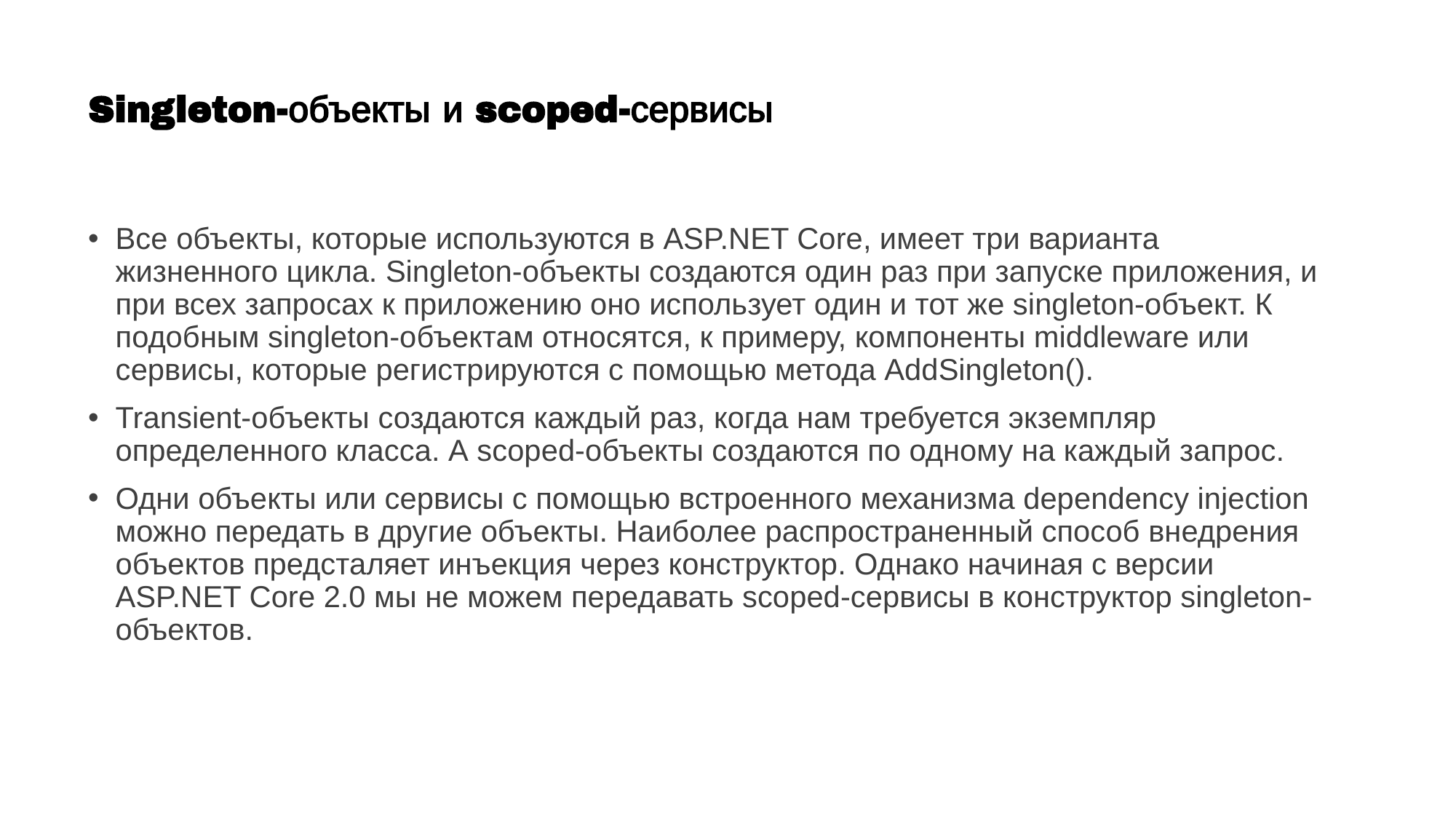

# Singleton-объекты и scoped-сервисы
Все объекты, которые используются в ASP.NET Core, имеет три варианта жизненного цикла. Singleton-объекты создаются один раз при запуске приложения, и при всех запросах к приложению оно использует один и тот же singleton-объект. К подобным singleton-объектам относятся, к примеру, компоненты middleware или сервисы, которые регистрируются с помощью метода AddSingleton().
Transient-объекты создаются каждый раз, когда нам требуется экземпляр определенного класса. А scoped-объекты создаются по одному на каждый запрос.
Одни объекты или сервисы с помощью встроенного механизма dependency injection можно передать в другие объекты. Наиболее распространенный способ внедрения объектов предсталяет инъекция через конструктор. Однако начиная с версии ASP.NET Core 2.0 мы не можем передавать scoped-сервисы в конструктор singleton-объектов.